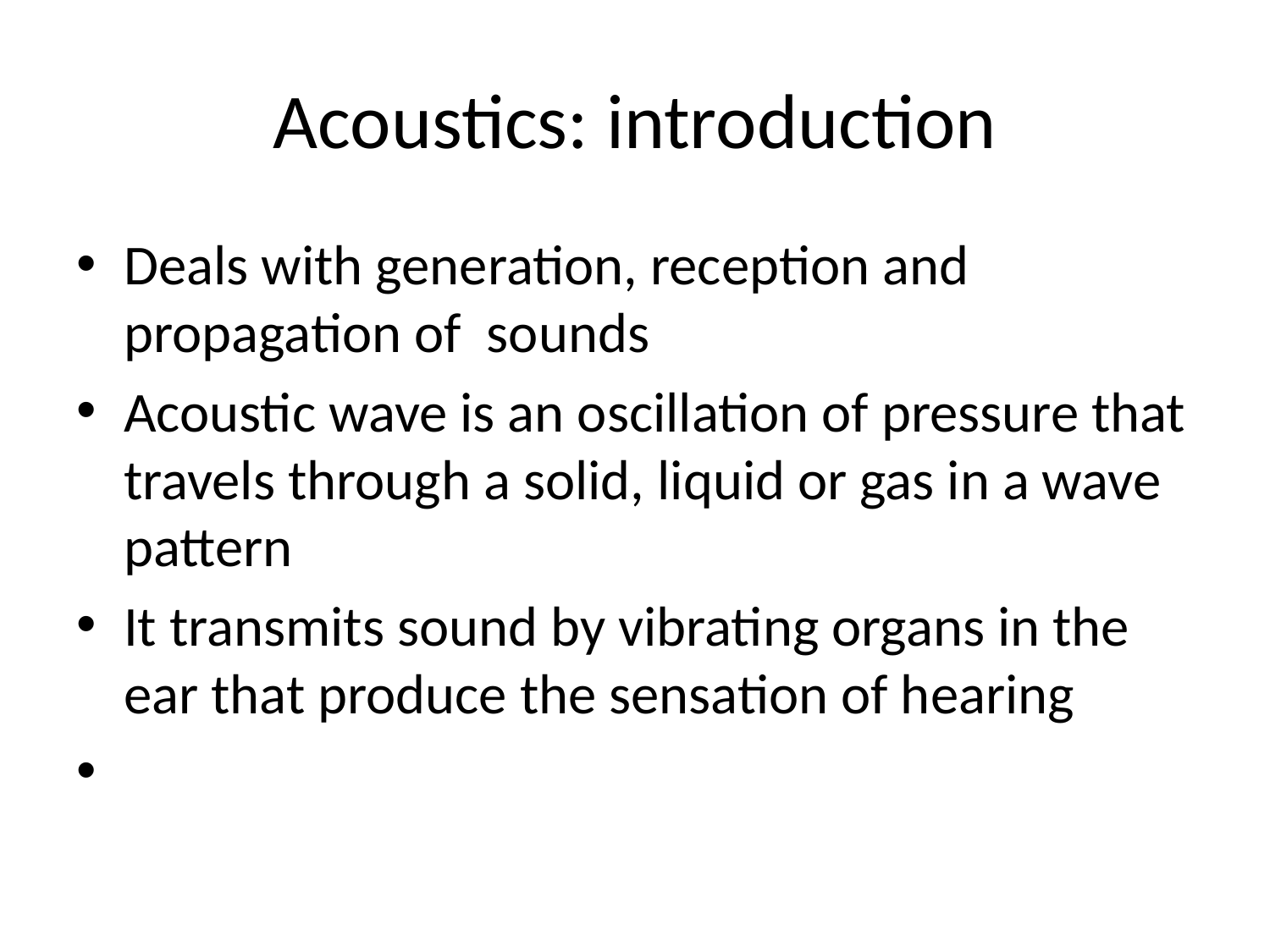

# Acoustics: introduction
Deals with generation, reception and propagation of  sounds
Acoustic wave is an oscillation of pressure that travels through a solid, liquid or gas in a wave pattern
It transmits sound by vibrating organs in the ear that produce the sensation of hearing